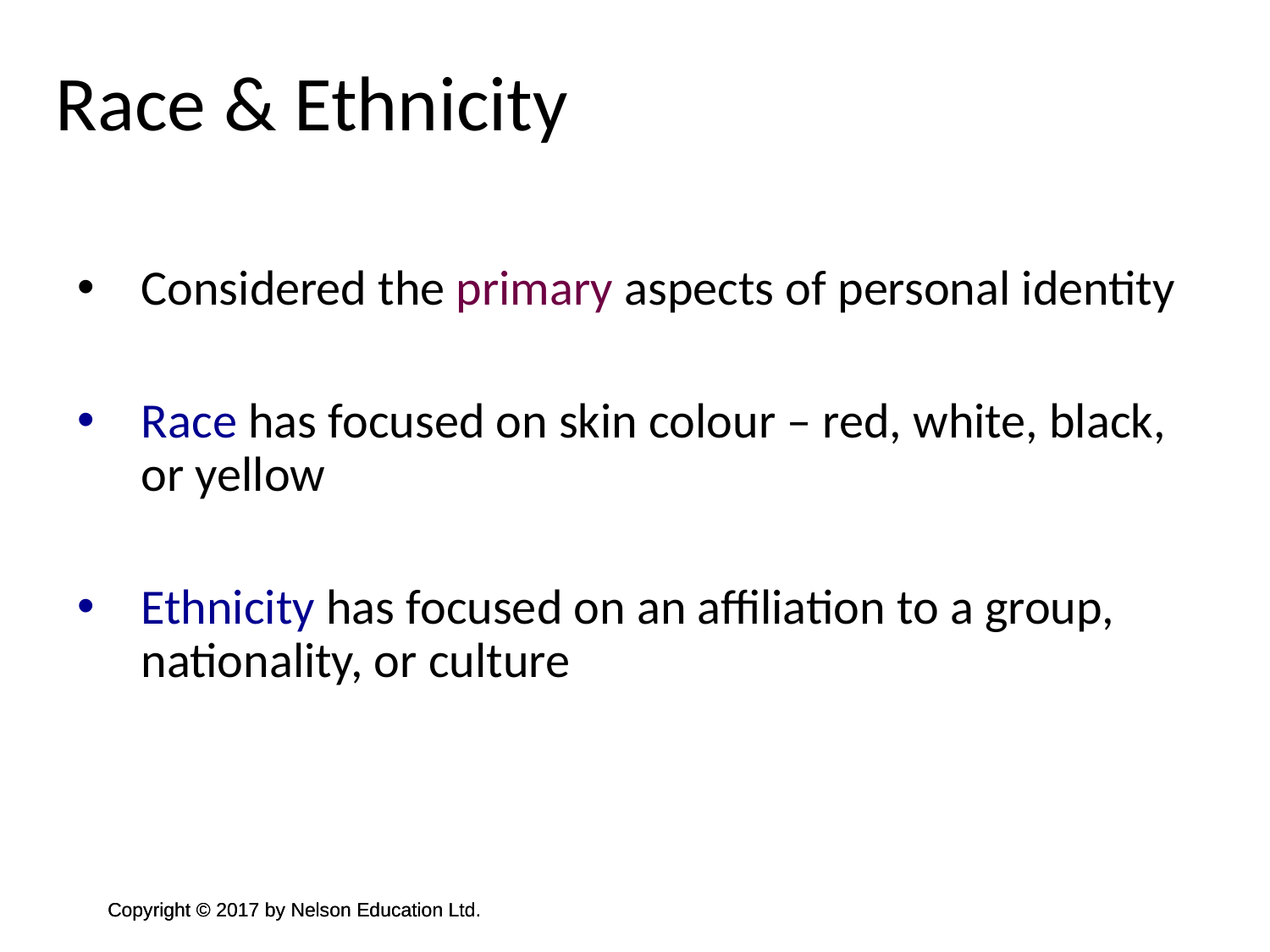

Race & Ethnicity
Considered the primary aspects of personal identity

Race has focused on skin colour – red, white, black, or yellow

Ethnicity has focused on an affiliation to a group, nationality, or culture